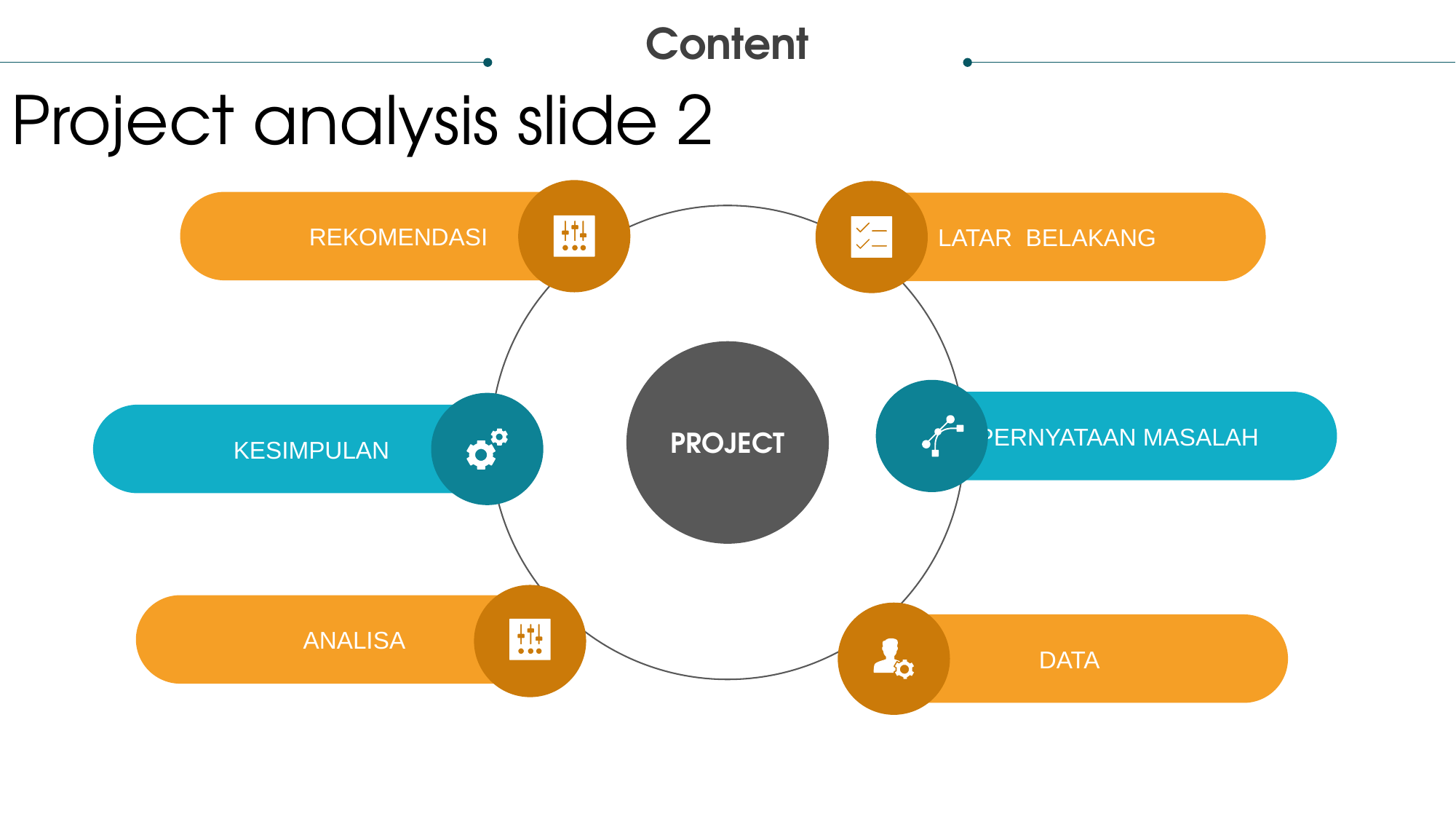

Content
Project analysis slide 2

REKOMENDASI
LATAR  BELAKANG

PROJECT

PERNYATAAN MASALAH

KESIMPULAN

ANALISA

DATA